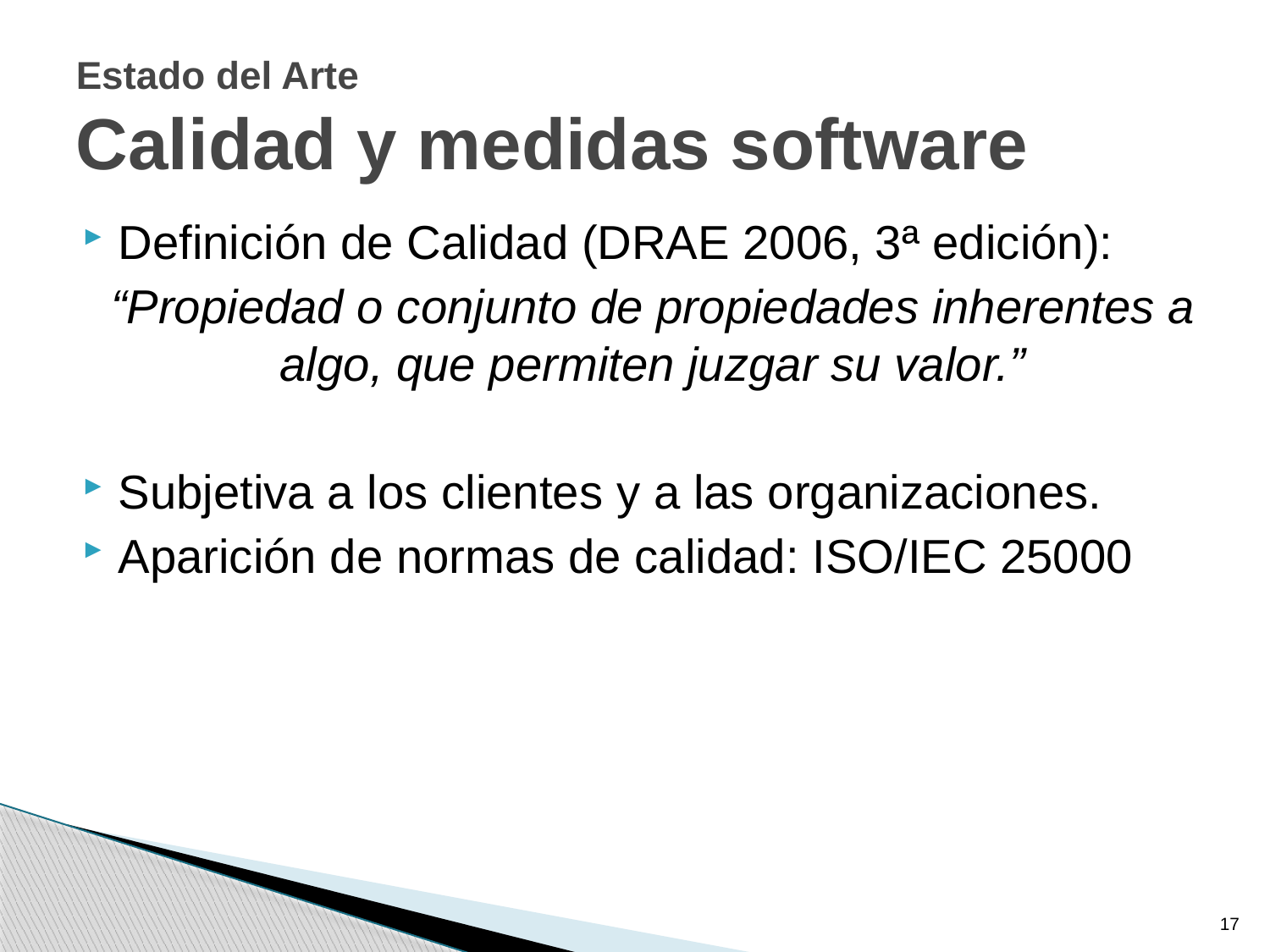

# Estado del Arte Calidad y medidas software
Definición de Calidad (DRAE 2006, 3ª edición):
“Propiedad o conjunto de propiedades inherentes a algo, que permiten juzgar su valor.”

Subjetiva a los clientes y a las organizaciones.
Aparición de normas de calidad: ISO/IEC 25000
17